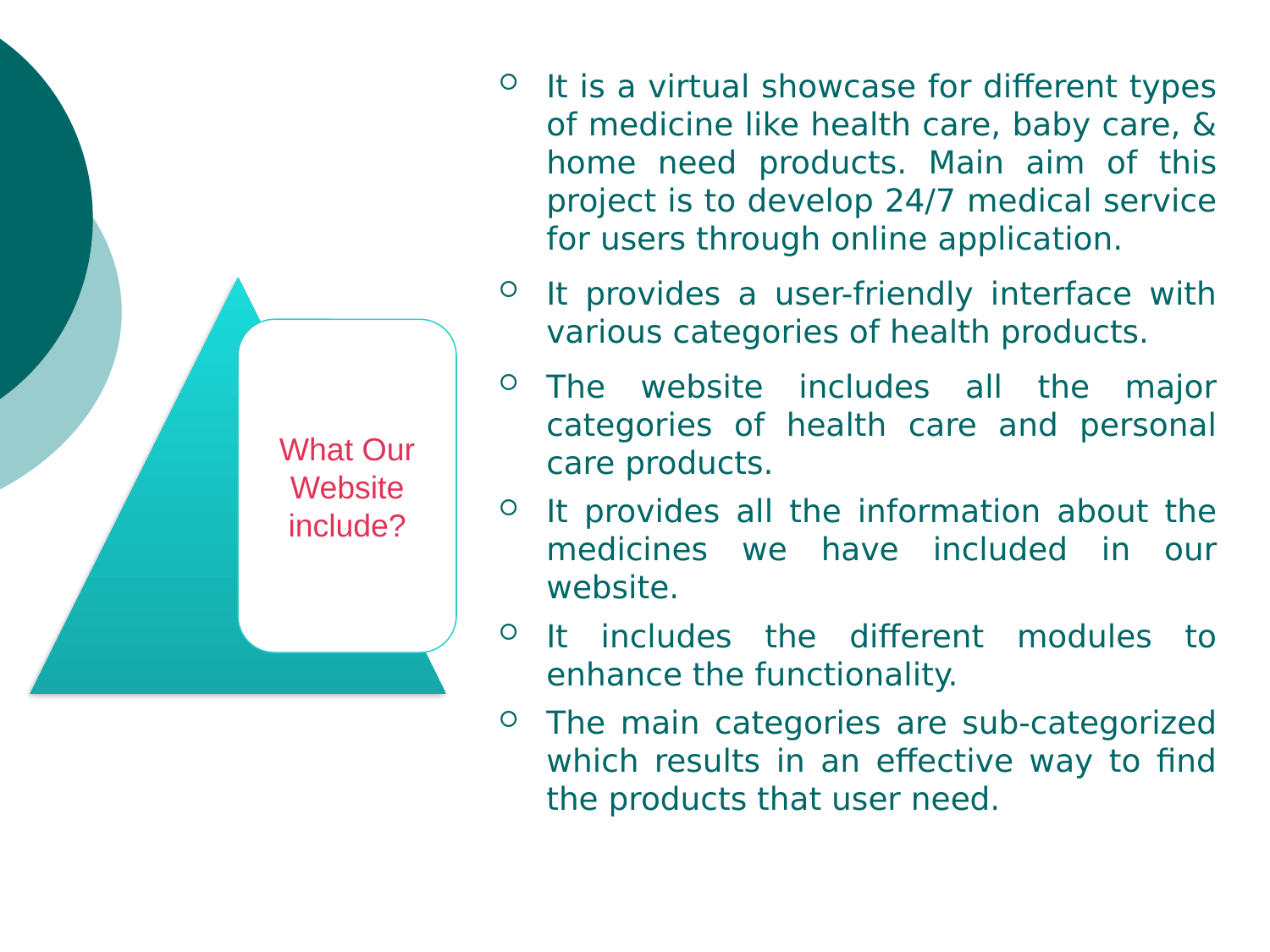

It is a virtual showcase for different types of medicine like health care, baby care, & home need products. Main aim of this project is to develop 24/7 medical service for users through online application.
It provides a user-friendly interface with various categories of health products.
The website includes all the major categories of health care and personal care products.
It provides all the information about the medicines we have included in our website.
It includes the different modules to enhance the functionality.
The main categories are sub-categorized which results in an effective way to find the products that user need.

What Our Website include?